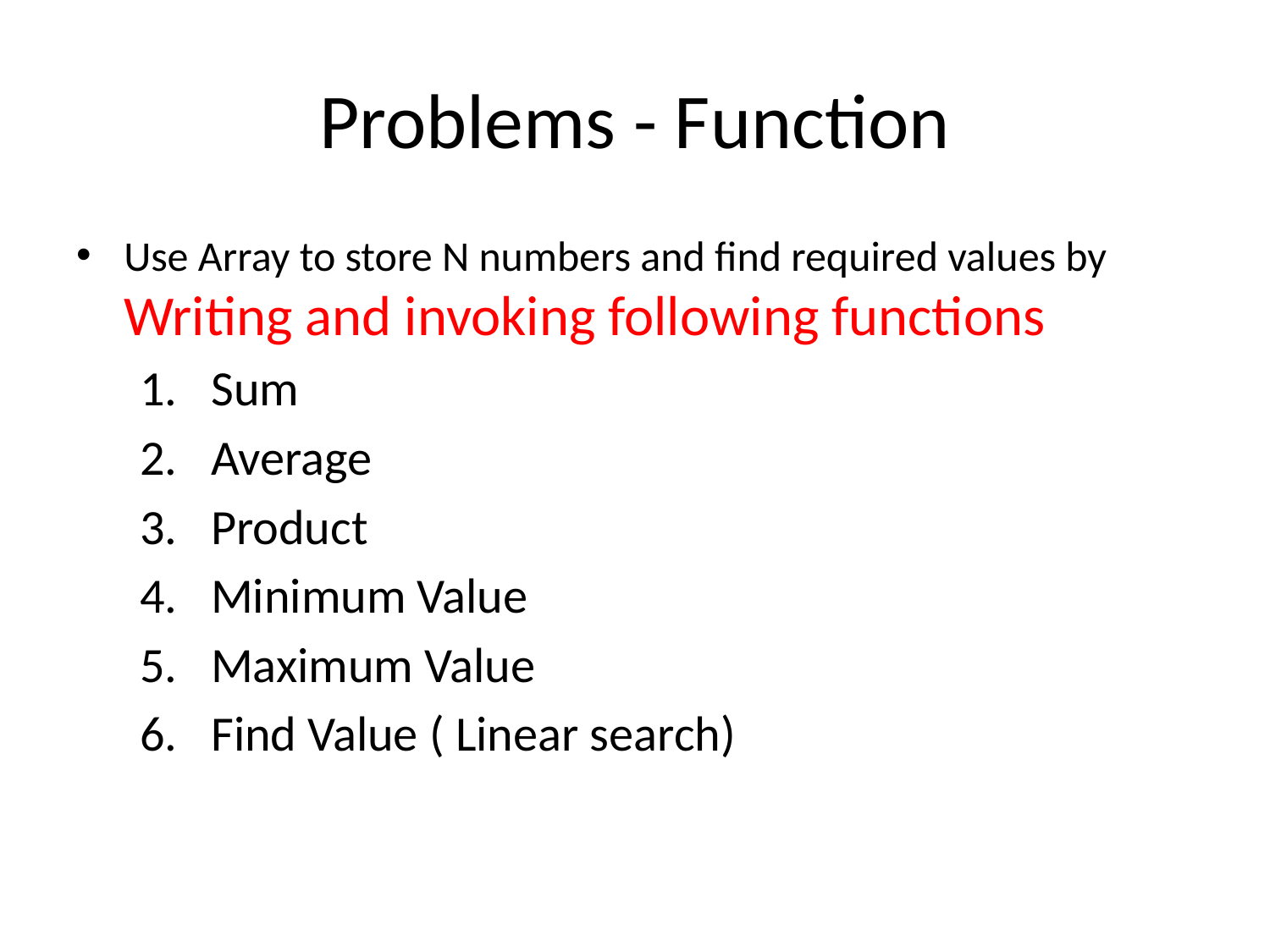

# Problems - Function
Use Array to store N numbers and find required values by Writing and invoking following functions
Sum
Average
Product
Minimum Value
Maximum Value
Find Value ( Linear search)